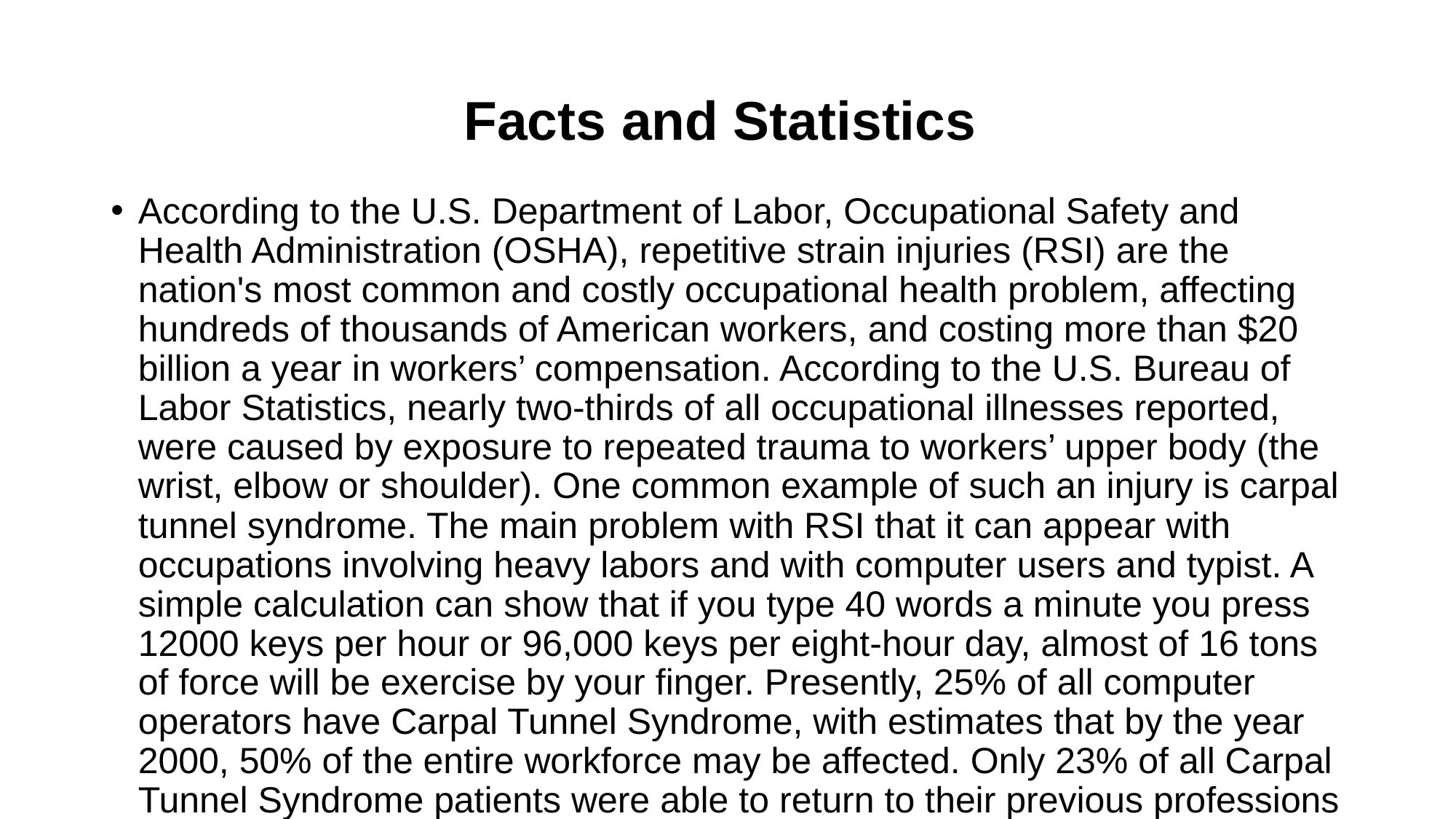

# Facts and Statistics
According to the U.S. Department of Labor, Occupational Safety and Health Administration (OSHA), repetitive strain injuries (RSI) are the nation's most common and costly occupational health problem, affecting hundreds of thousands of American workers, and costing more than $20 billion a year in workers’ compensation. According to the U.S. Bureau of Labor Statistics, nearly two-thirds of all occupational illnesses reported, were caused by exposure to repeated trauma to workers’ upper body (the wrist, elbow or shoulder). One common example of such an injury is carpal tunnel syndrome. The main problem with RSI that it can appear with occupations involving heavy labors and with computer users and typist. A simple calculation can show that if you type 40 words a minute you press 12000 keys per hour or 96,000 keys per eight-hour day, almost of 16 tons of force will be exercise by your finger. Presently, 25% of all computer operators have Carpal Tunnel Syndrome, with estimates that by the year 2000, 50% of the entire workforce may be affected. Only 23% of all Carpal Tunnel Syndrome patients were able to return to their previous professions following surgery. Up to 36% of all Carpal Tunnel Syndrome patients require unlimited medical treatment